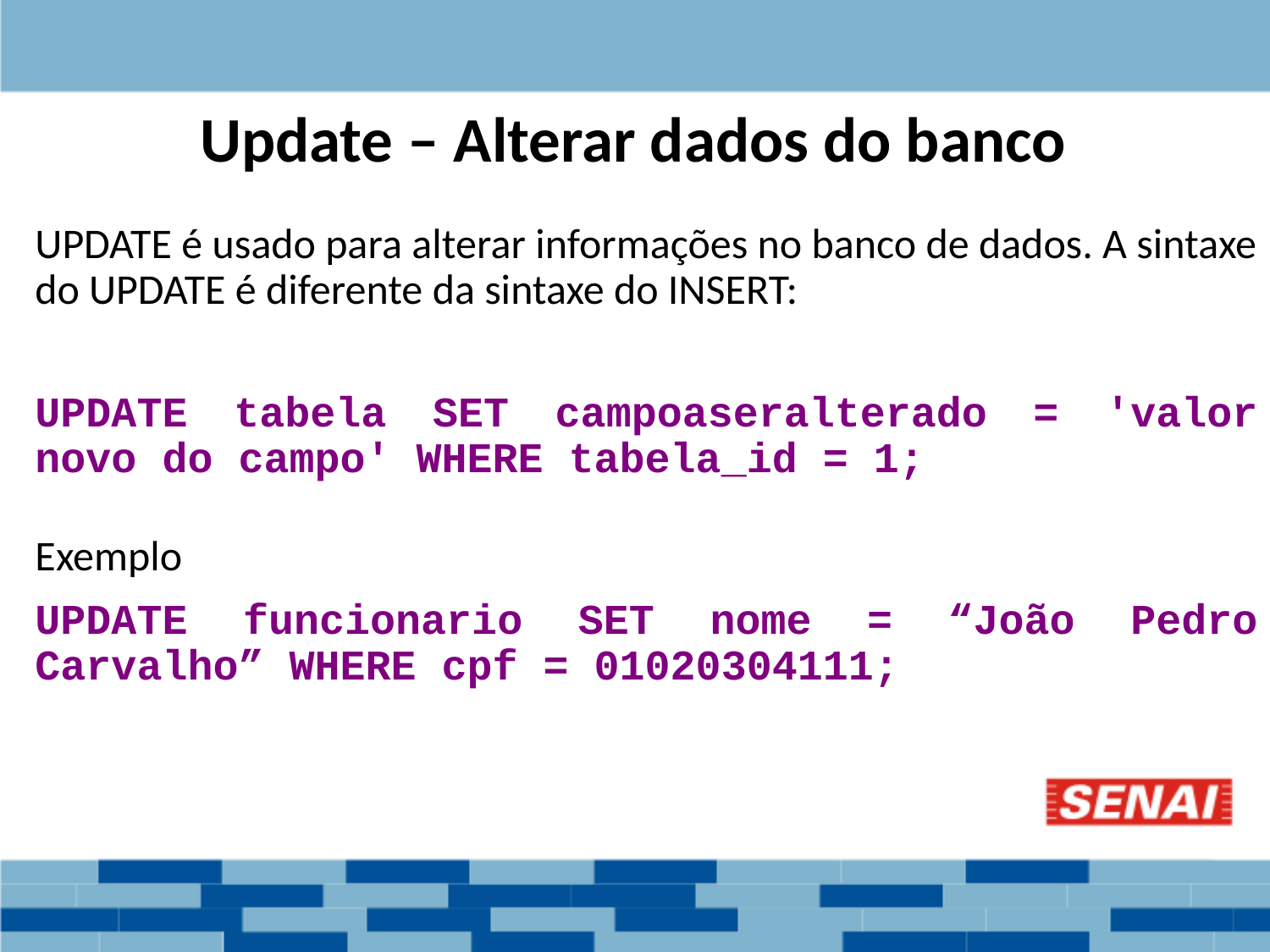

Update – Alterar dados do banco

UPDATE é usado para alterar informações no banco de dados. A sintaxe do UPDATE é diferente da sintaxe do INSERT:

UPDATE tabela SET campoaseralterado = 'valor novo do campo' WHERE tabela_id = 1;

Exemplo
UPDATE funcionario SET nome = “João Pedro Carvalho” WHERE cpf = 01020304111;